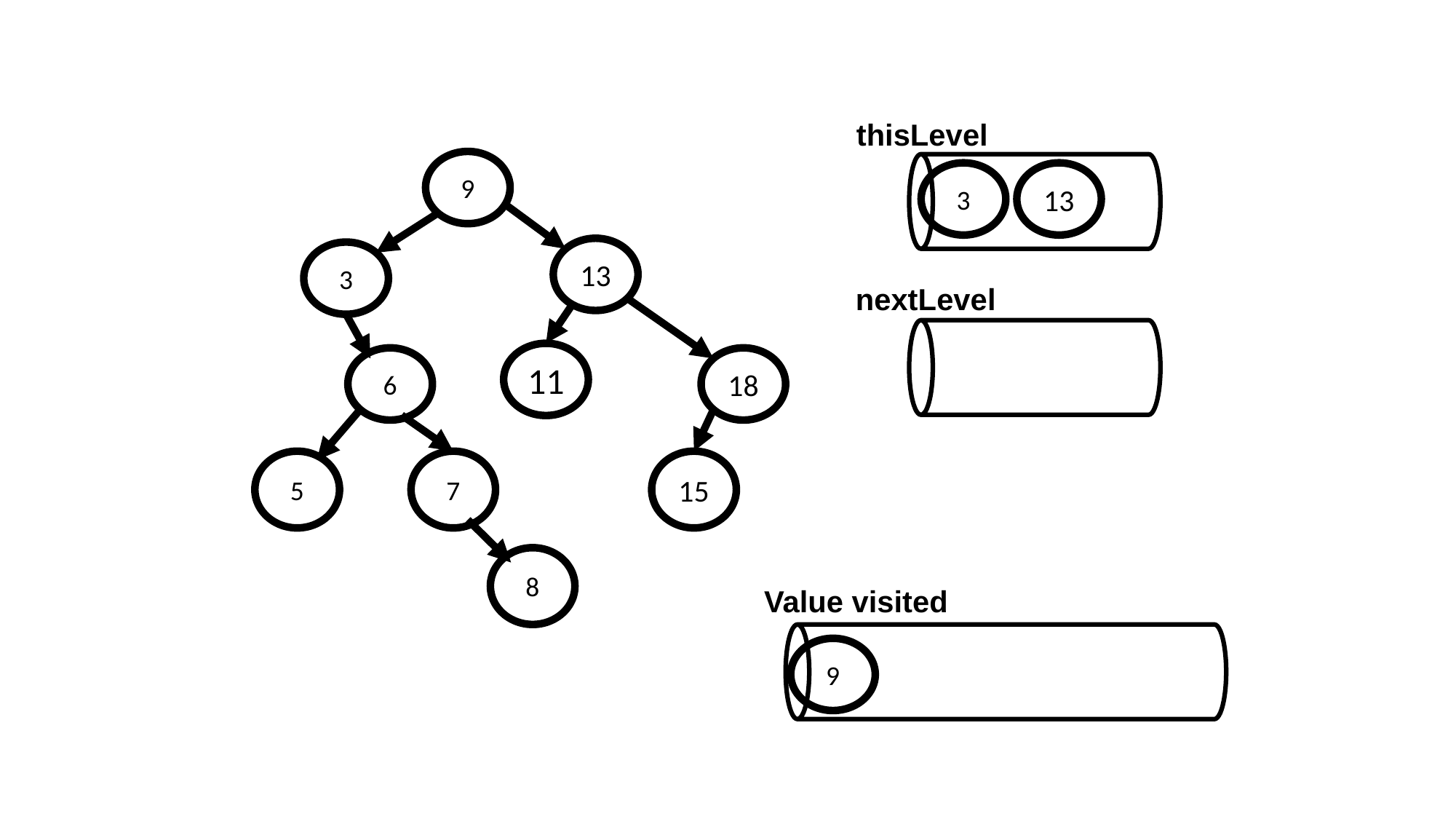

thisLevel
9
3
13
13

3
nextLevel
6
11
18
11
6
18
5
7
15

8
Value visited
9